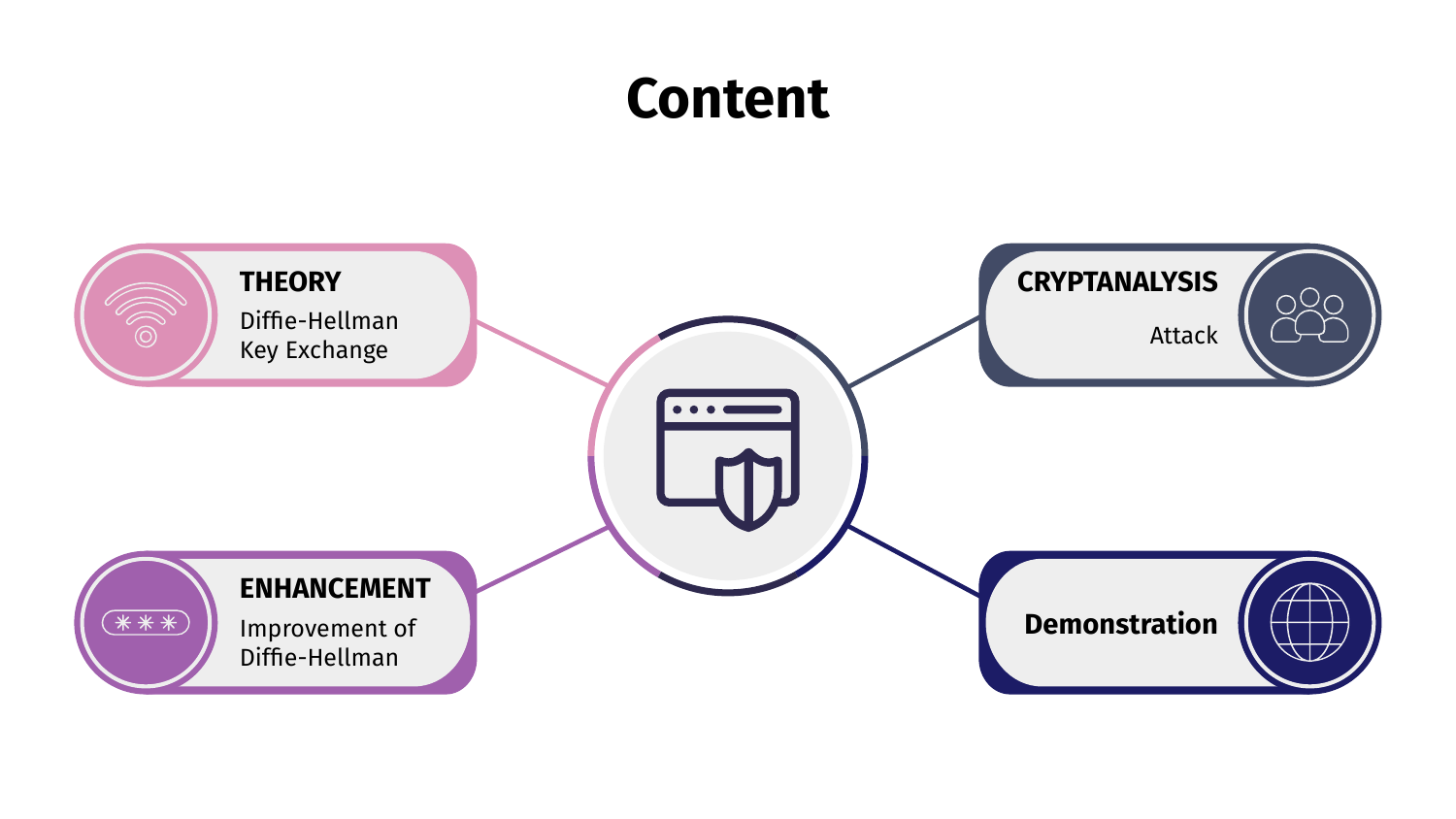

# Content

THEORY
Diffie-Hellman
Key Exchange

CRYPTANALYSIS
Attack

ENHANCEMENT
Improvement of
Diffie-Hellman

Demonstration